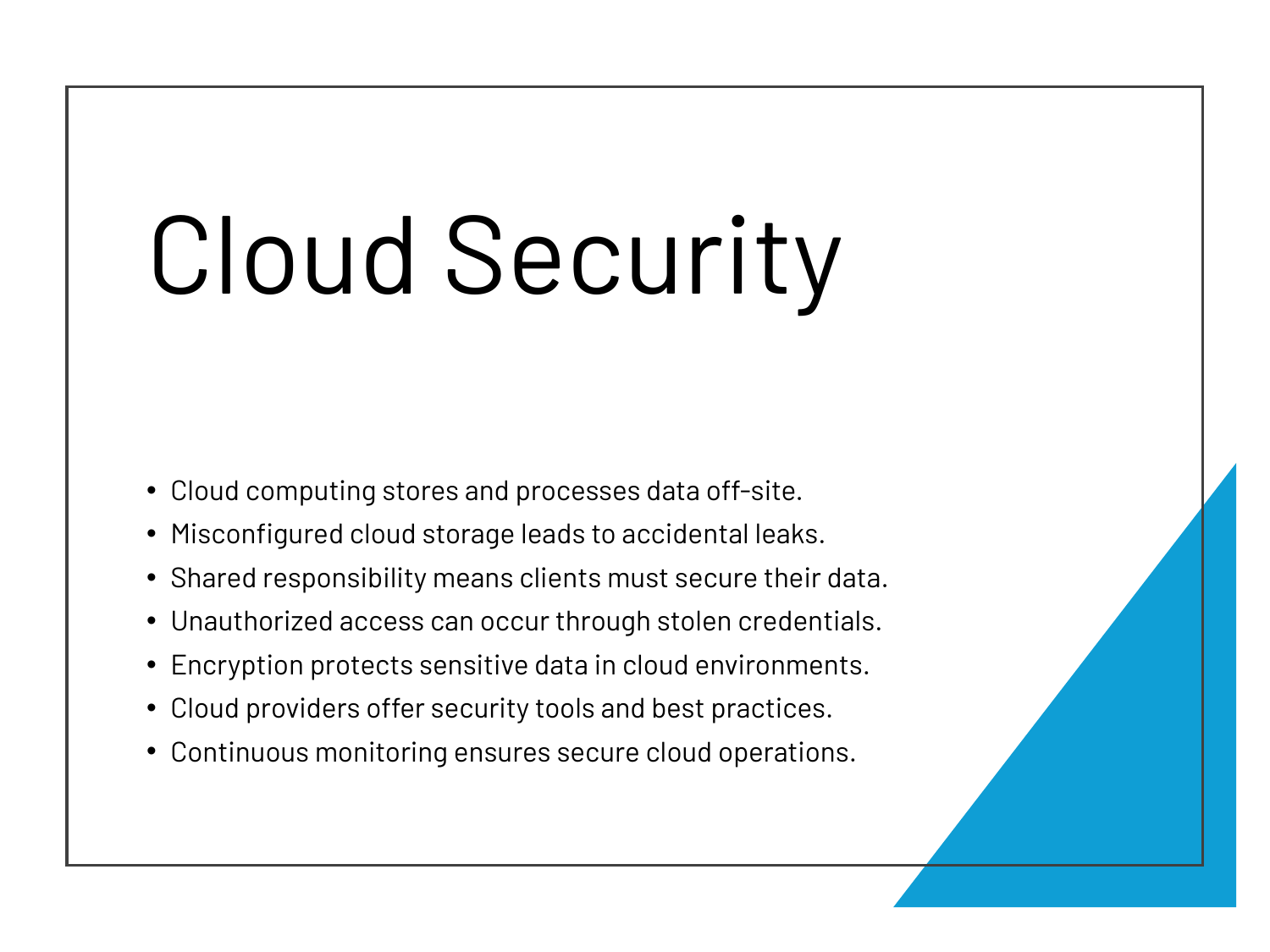

# Cloud Security

Cloud computing stores and processes data off-site.
Misconfigured cloud storage leads to accidental leaks.
Shared responsibility means clients must secure their data.
Unauthorized access can occur through stolen credentials.
Encryption protects sensitive data in cloud environments.
Cloud providers offer security tools and best practices.
Continuous monitoring ensures secure cloud operations.